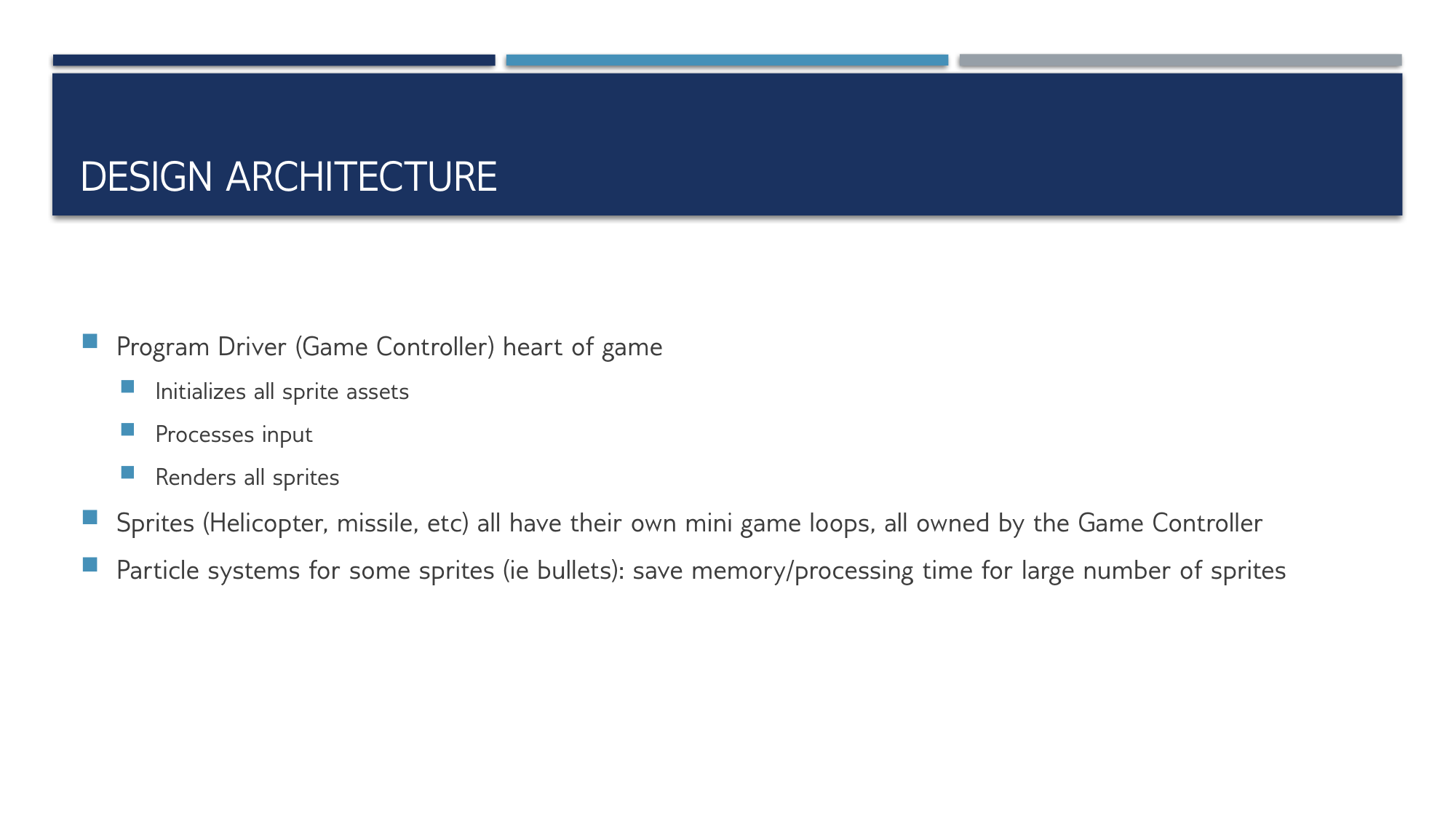

# Design Architecture
Program Driver (Game Controller) heart of game
Initializes all sprite assets
Processes input
Renders all sprites
Sprites (Helicopter, missile, etc) all have their own mini game loops, all owned by the Game Controller
Particle systems for some sprites (ie bullets): save memory/processing time for large number of sprites